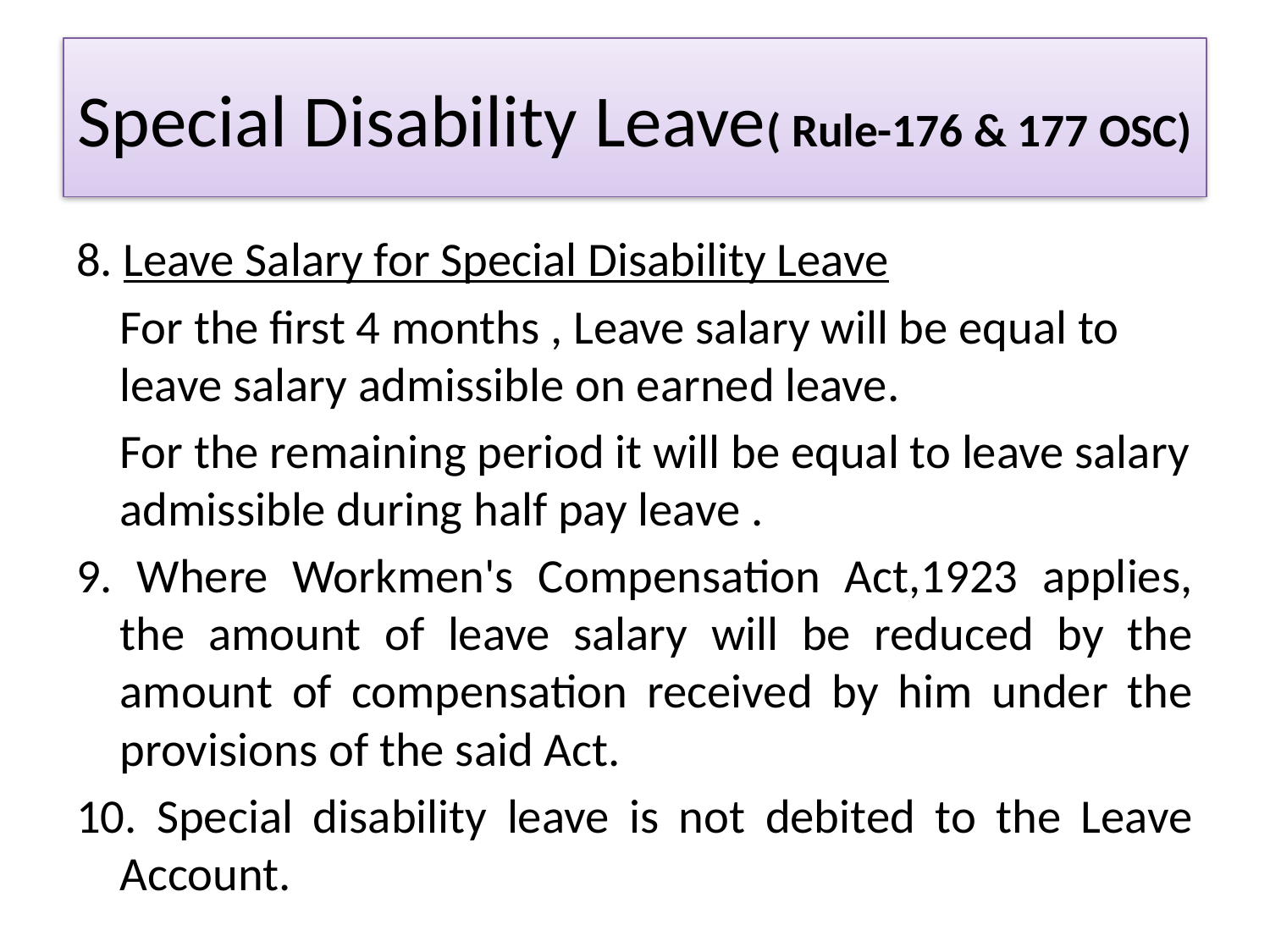

# Special Disability Leave( Rule-176 & 177 OSC)
8. Leave Salary for Special Disability Leave
		For the first 4 months , Leave salary will be equal to leave salary admissible on earned leave.
		For the remaining period it will be equal to leave salary admissible during half pay leave .
9. Where Workmen's Compensation Act,1923 applies, the amount of leave salary will be reduced by the amount of compensation received by him under the provisions of the said Act.
10. Special disability leave is not debited to the Leave Account.